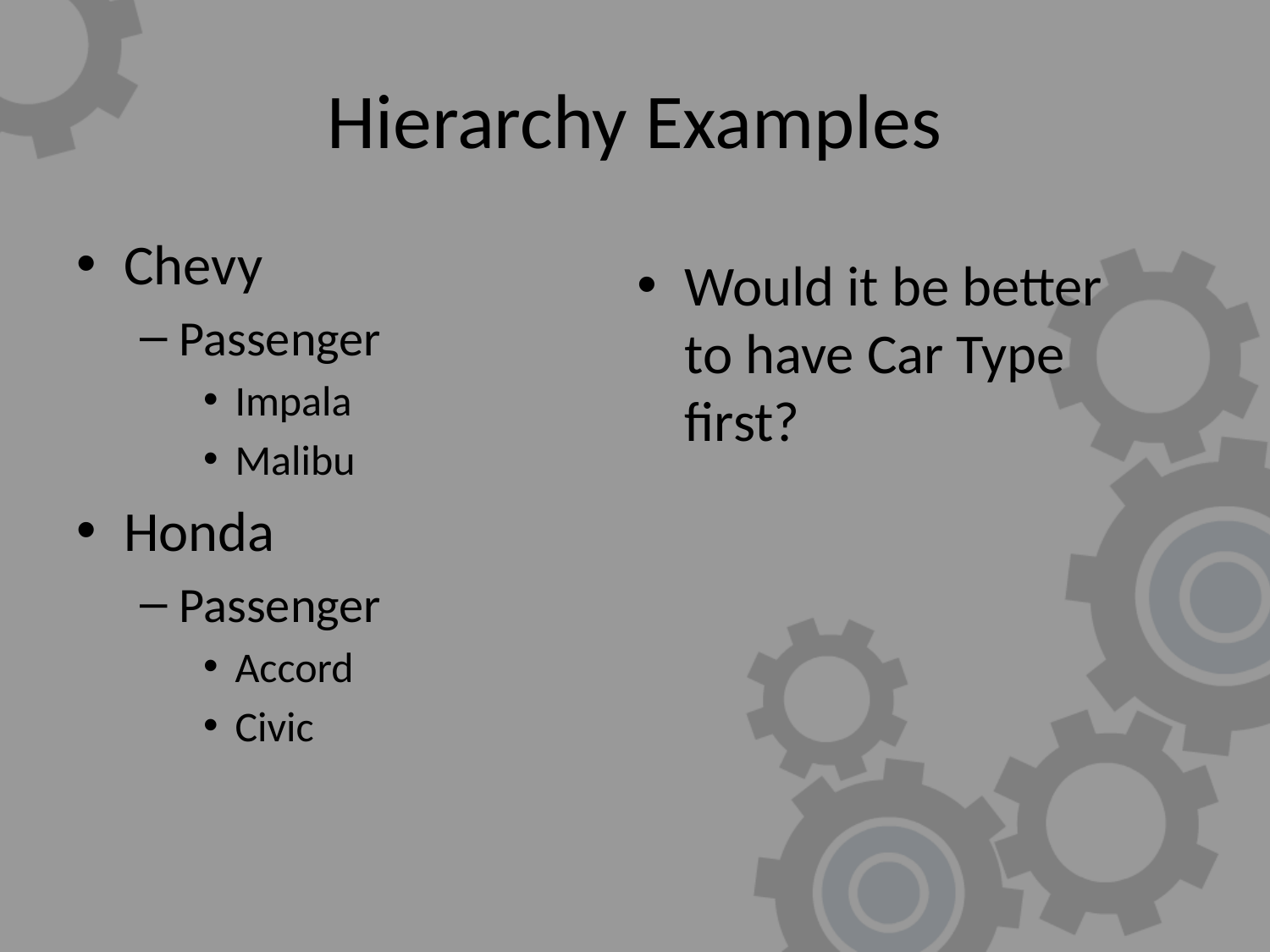

# Hierarchy Examples
Chevy
Passenger
Impala
Malibu
Honda
Passenger
Accord
Civic

Would it be better to have Car Type first?